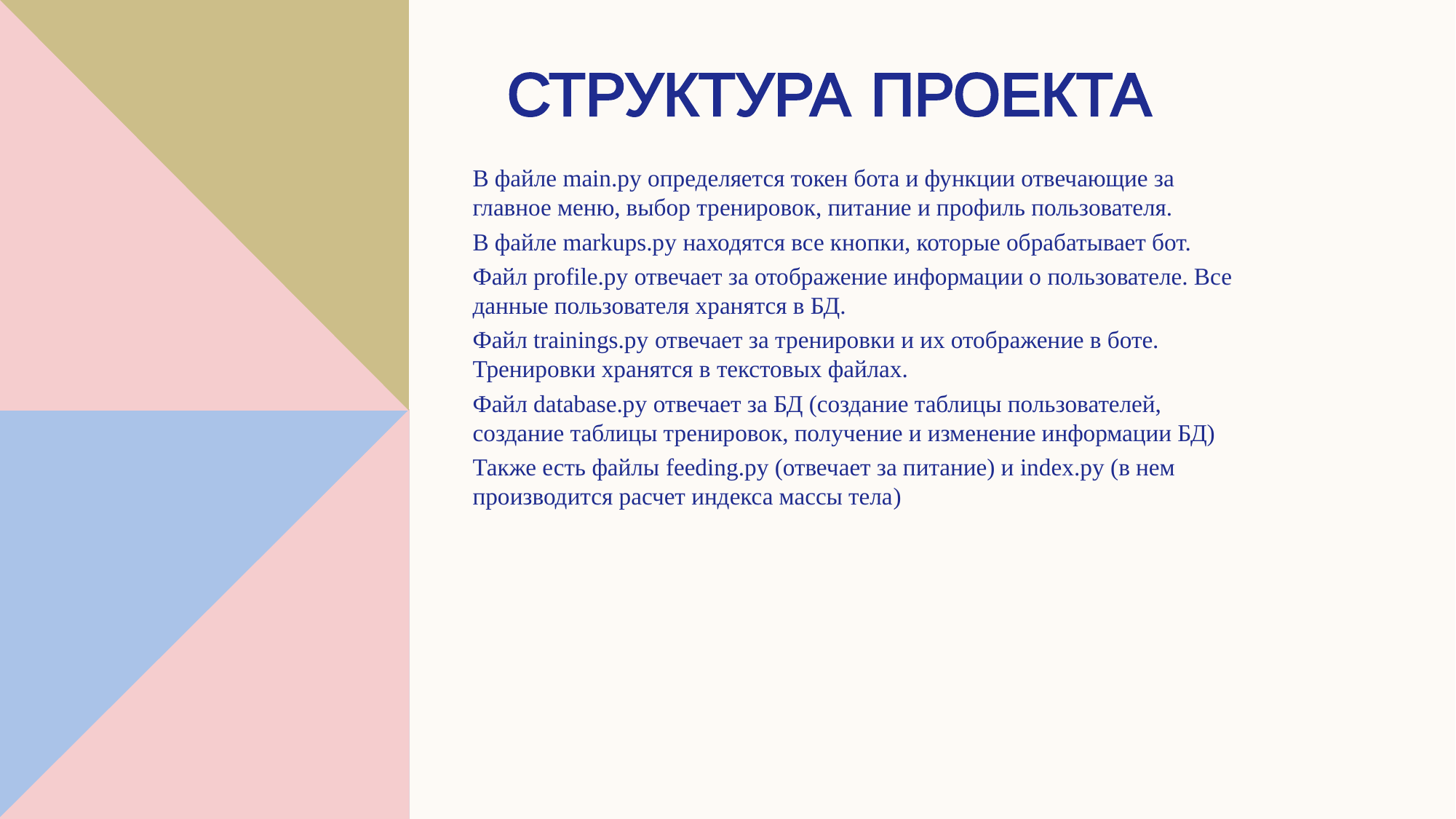

# Структура проекта
В файле main.py определяется токен бота и функции отвечающие за главное меню, выбор тренировок, питание и профиль пользователя.
В файле markups.py находятся все кнопки, которые обрабатывает бот.
Файл profile.py отвечает за отображение информации о пользователе. Все данные пользователя хранятся в БД.
Файл trainings.py отвечает за тренировки и их отображение в боте. Тренировки хранятся в текстовых файлах.
Файл database.py отвечает за БД (создание таблицы пользователей, создание таблицы тренировок, получение и изменение информации БД)
Также есть файлы feeding.py (отвечает за питание) и index.py (в нем производится расчет индекса массы тела)